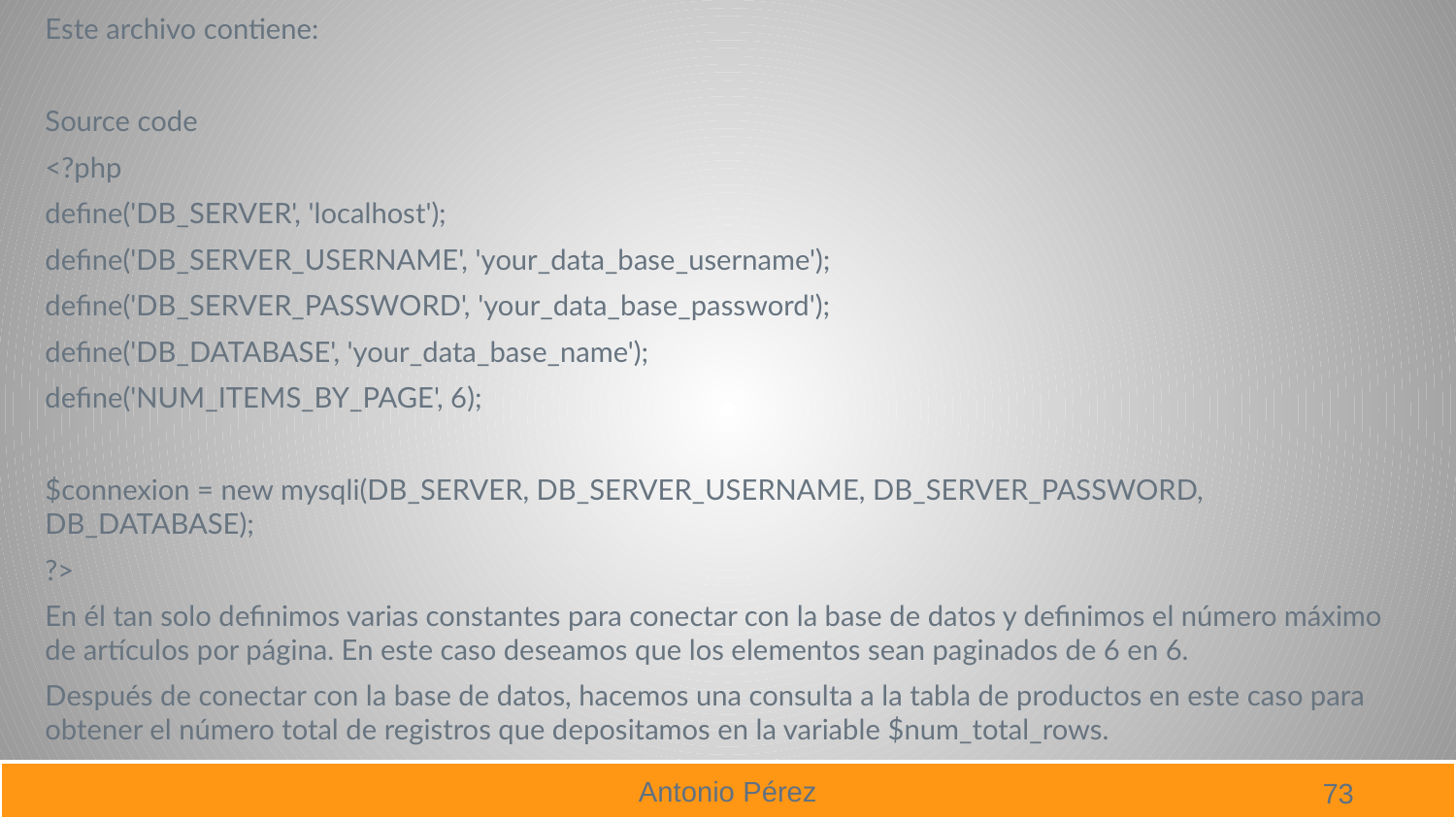

Este archivo contiene:

Source code
<?php
define('DB_SERVER', 'localhost');
define('DB_SERVER_USERNAME', 'your_data_base_username');
define('DB_SERVER_PASSWORD', 'your_data_base_password');
define('DB_DATABASE', 'your_data_base_name');
define('NUM_ITEMS_BY_PAGE', 6);

$connexion = new mysqli(DB_SERVER, DB_SERVER_USERNAME, DB_SERVER_PASSWORD, DB_DATABASE);
?>
En él tan solo definimos varias constantes para conectar con la base de datos y definimos el número máximo de artículos por página. En este caso deseamos que los elementos sean paginados de 6 en 6.
Después de conectar con la base de datos, hacemos una consulta a la tabla de productos en este caso para obtener el número total de registros que depositamos en la variable $num_total_rows.
73